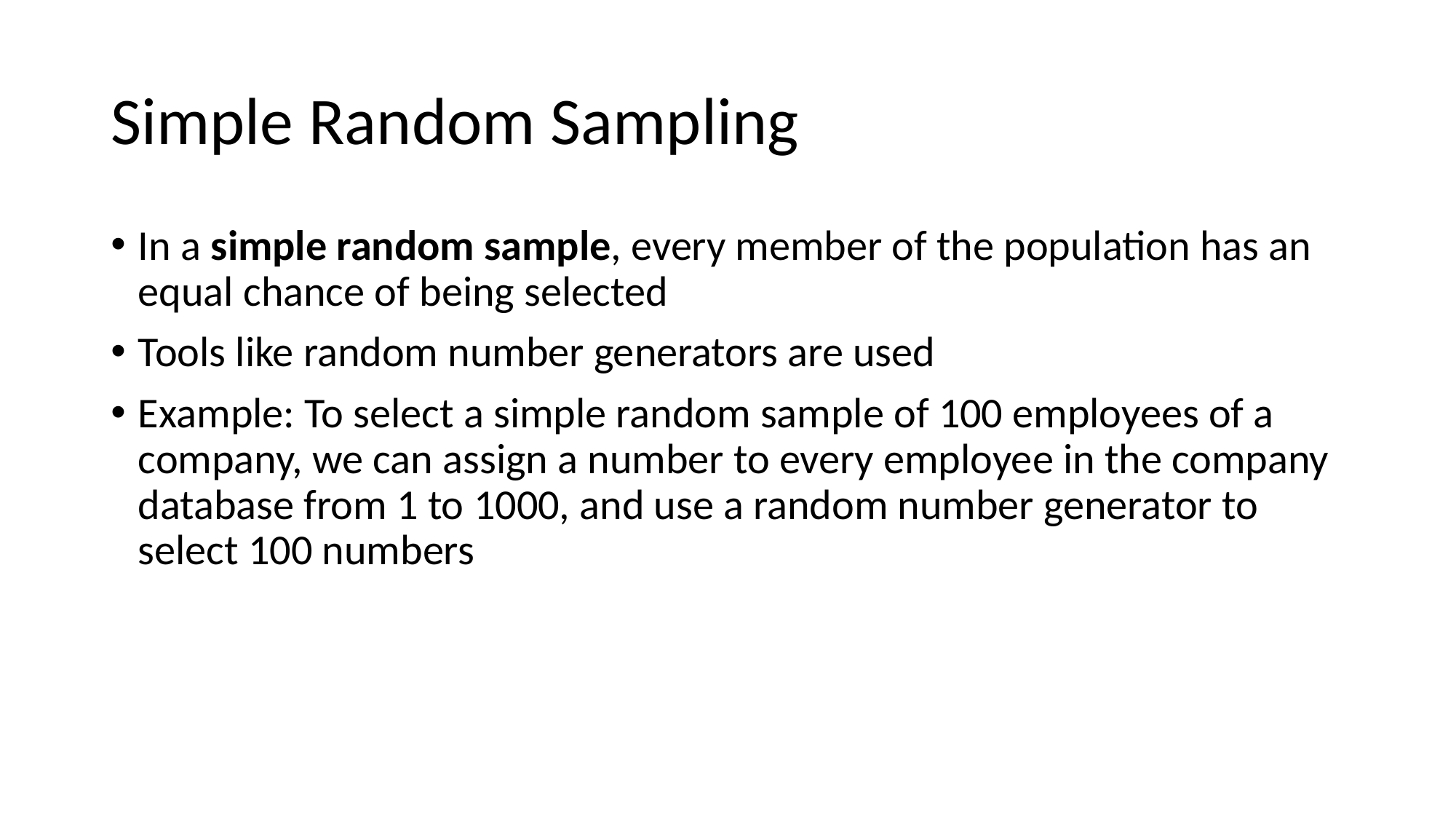

# Simple Random Sampling
In a simple random sample, every member of the population has an equal chance of being selected
Tools like random number generators are used
Example: To select a simple random sample of 100 employees of a company, we can assign a number to every employee in the company database from 1 to 1000, and use a random number generator to select 100 numbers